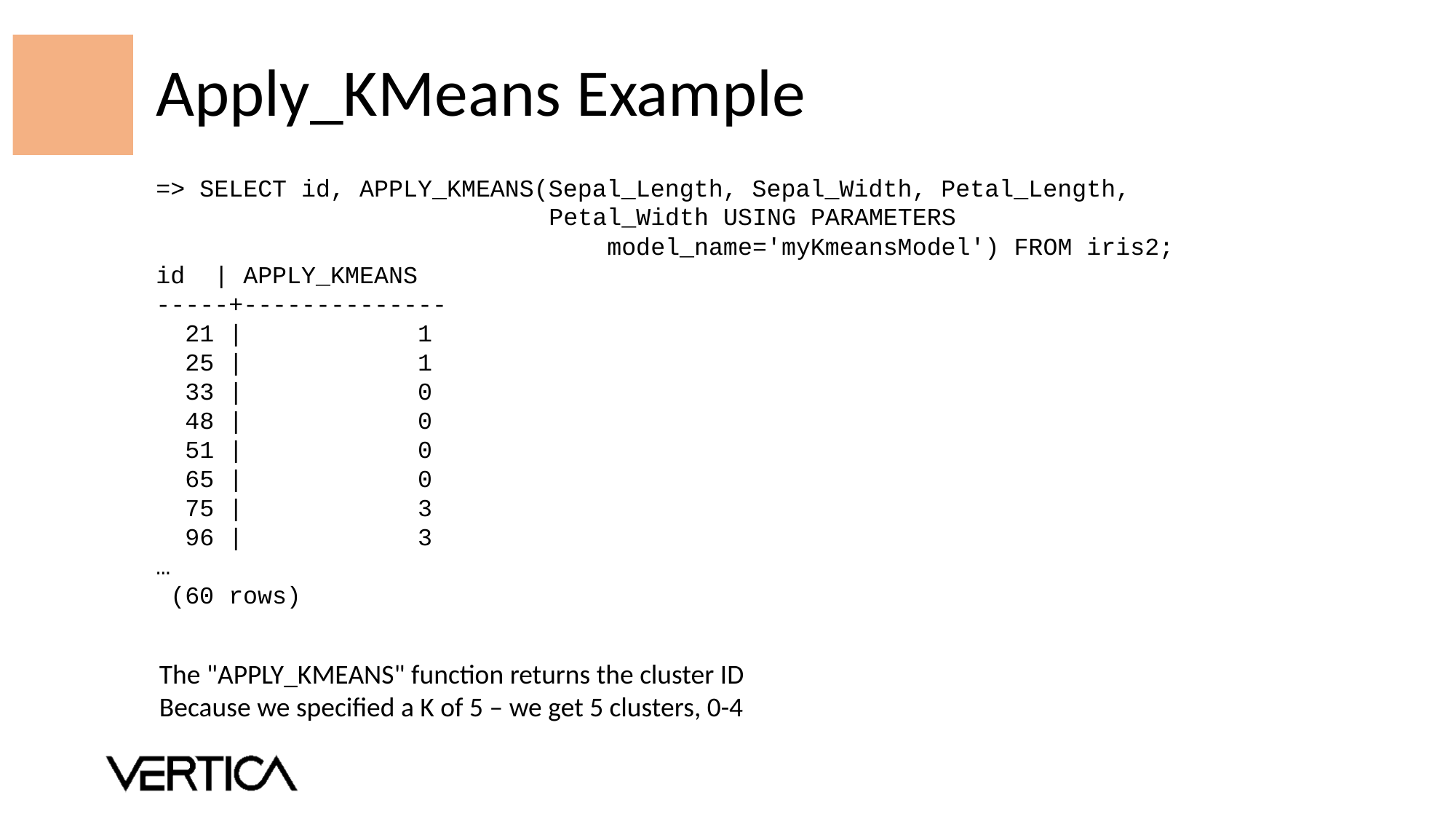

# Apply_KMeans Example
=> SELECT id, APPLY_KMEANS(Sepal_Length, Sepal_Width, Petal_Length,
                           Petal_Width USING PARAMETERS
                               model_name='myKmeansModel') FROM iris2;
id  | APPLY_KMEANS
-----+--------------
  21 |            1
  25 |            1
  33 |            0
  48 |            0
  51 |            0
  65 |            0
  75 |            3
  96 |            3
…
 (60 rows)
The "APPLY_KMEANS" function returns the cluster ID
Because we specified a K of 5 – we get 5 clusters, 0-4